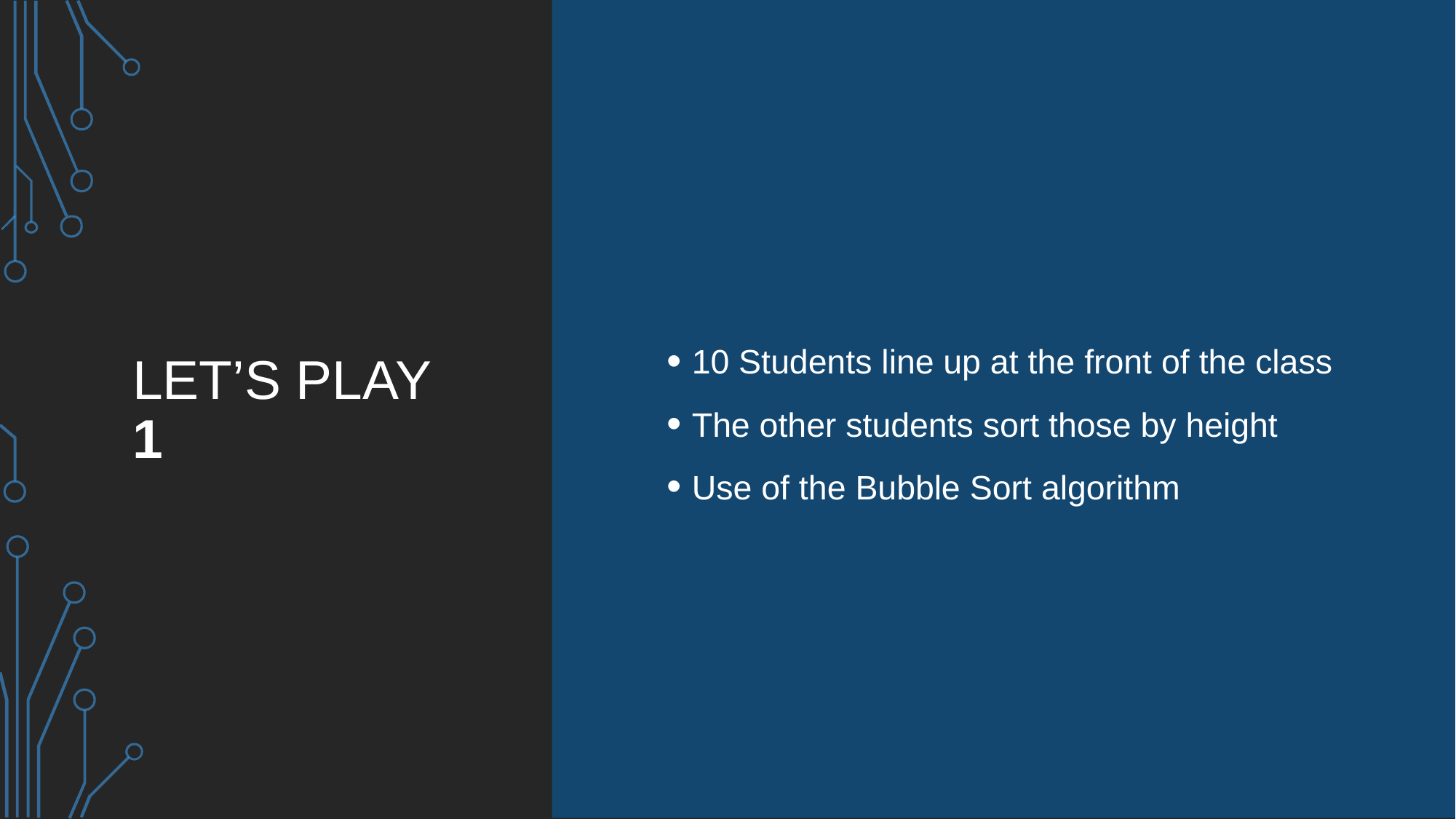

# Let’s Play 1
10 Students line up at the front of the class
The other students sort those by height
Use of the Bubble Sort algorithm